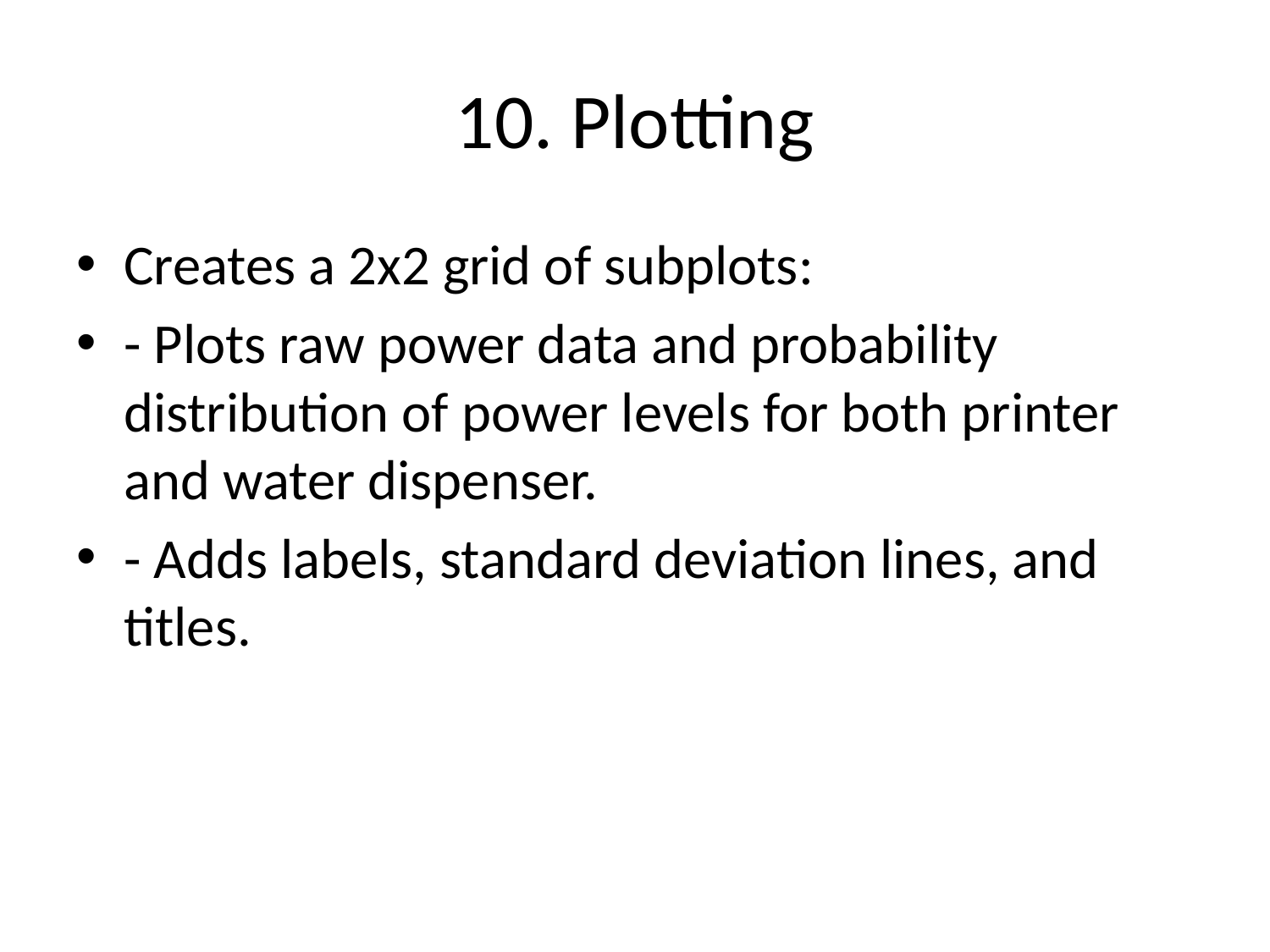

# 10. Plotting
Creates a 2x2 grid of subplots:
- Plots raw power data and probability distribution of power levels for both printer and water dispenser.
- Adds labels, standard deviation lines, and titles.